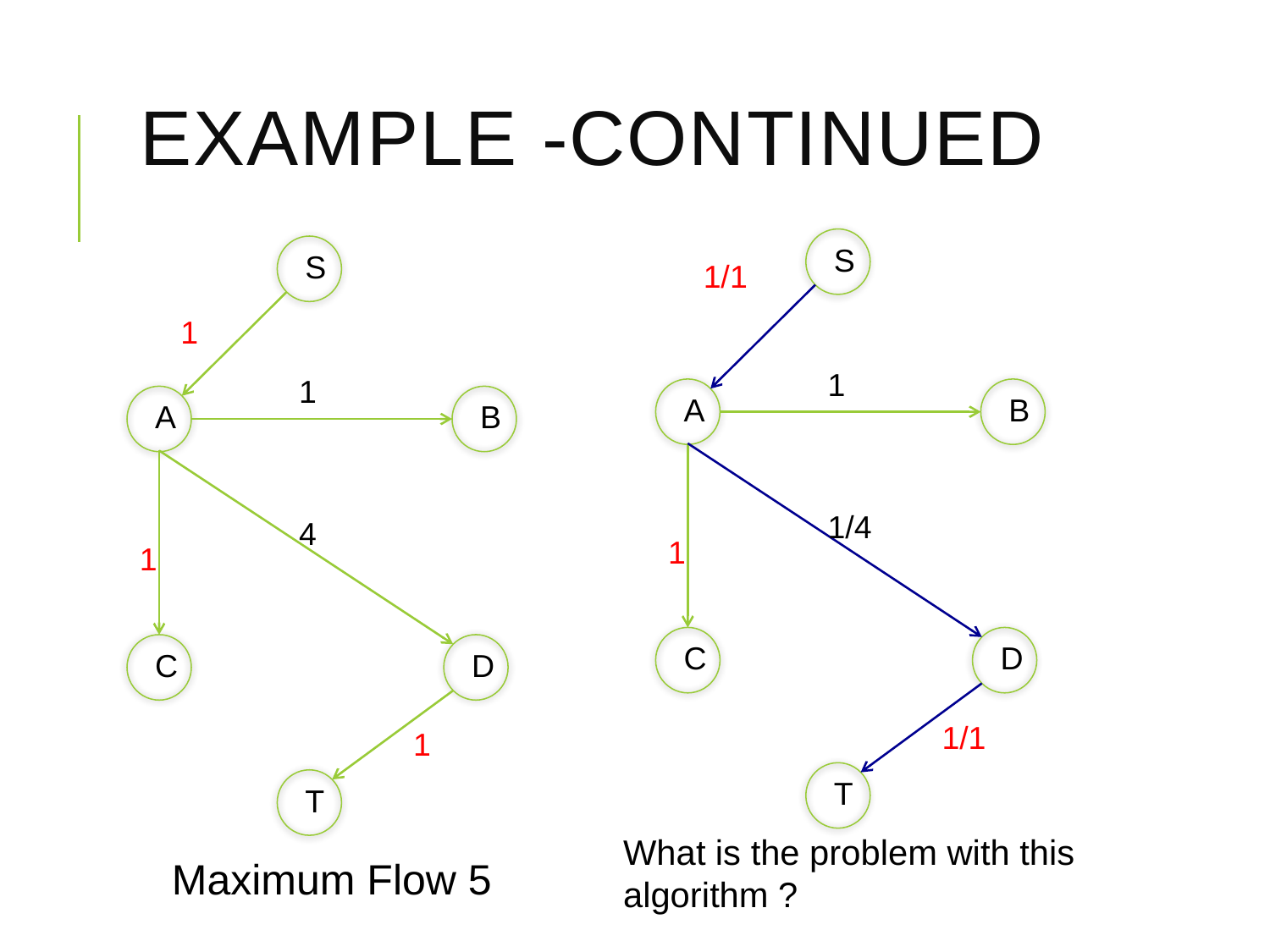

# Example -Continued

S
 1/1

1

A

B
1/4

1

C

D
1/1

T

S
 1

1

A

B
4

1

C

D
1

T
What is the problem with this algorithm ?
Maximum Flow 5